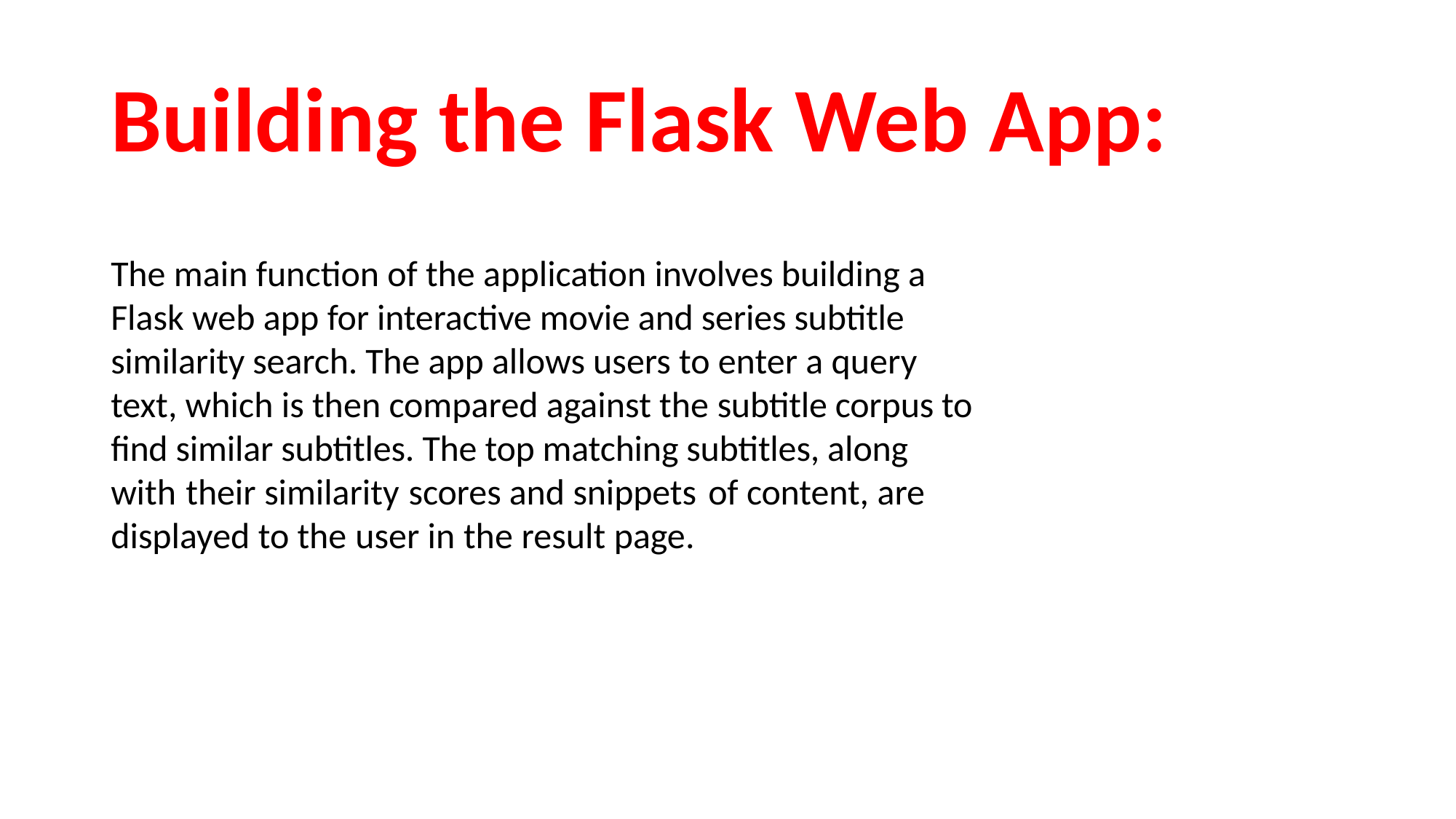

# Building the Flask Web App:
The main function of the application involves building a Flask web app for interactive movie and series subtitle similarity search. The app allows users to enter a query text, which is then compared against the subtitle corpus to find similar subtitles. The top matching subtitles, along with their similarity scores and snippets of content, are displayed to the user in the result page.